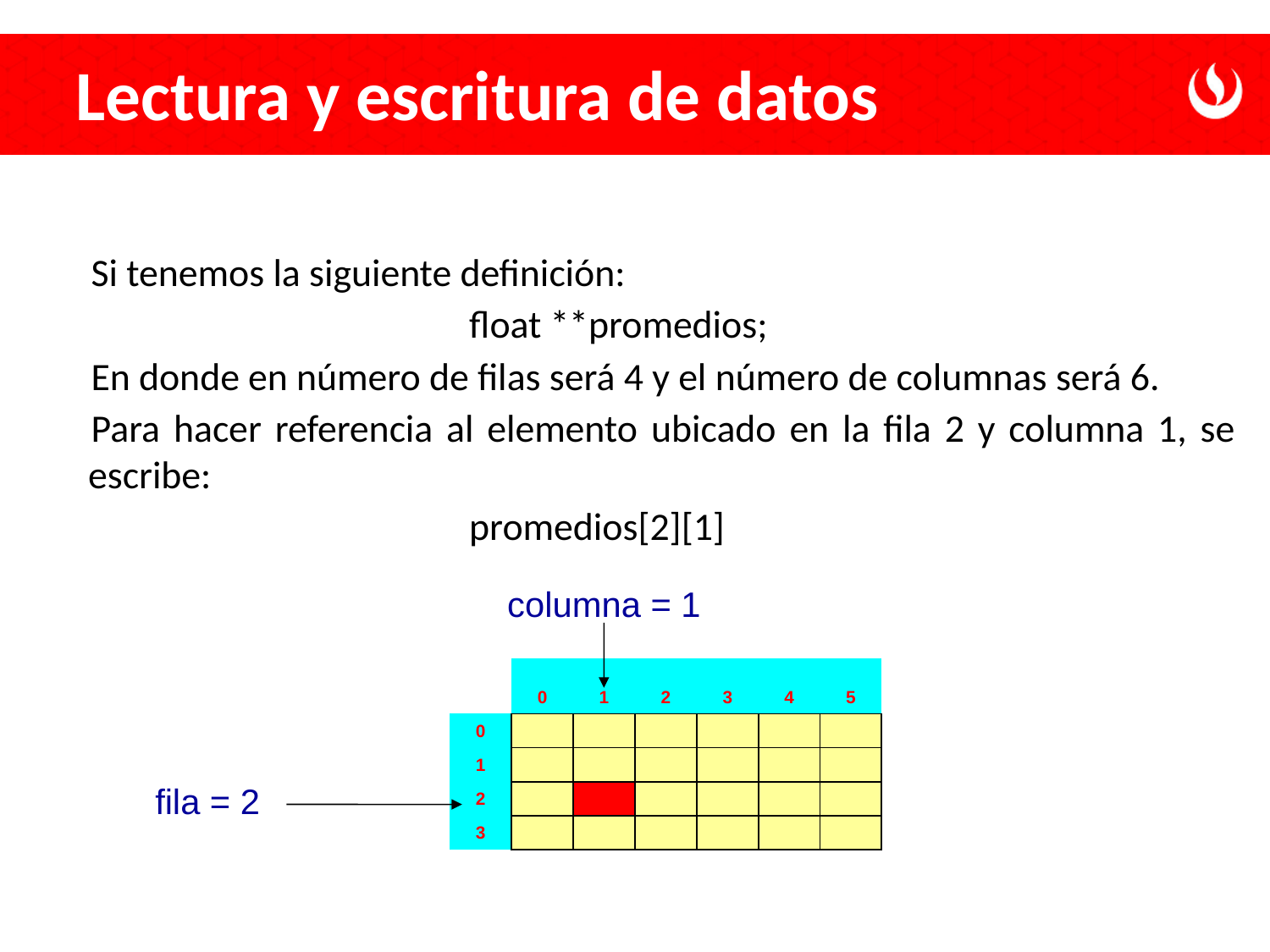

Lectura y escritura de datos
Si tenemos la siguiente definición:
			float **promedios;
En donde en número de filas será 4 y el número de columnas será 6.
Para hacer referencia al elemento ubicado en la fila 2 y columna 1, se escribe:
			promedios[2][1]
columna = 1

|  | 0 | 1 | 2 | 3 | 4 | 5 |
| --- | --- | --- | --- | --- | --- | --- |
| 0 |  |  |  |  |  |  |
| 1 |  |  |  |  |  |  |
| 2 |  |  |  |  |  |  |
| 3 |  |  |  |  |  |  |
fila = 2